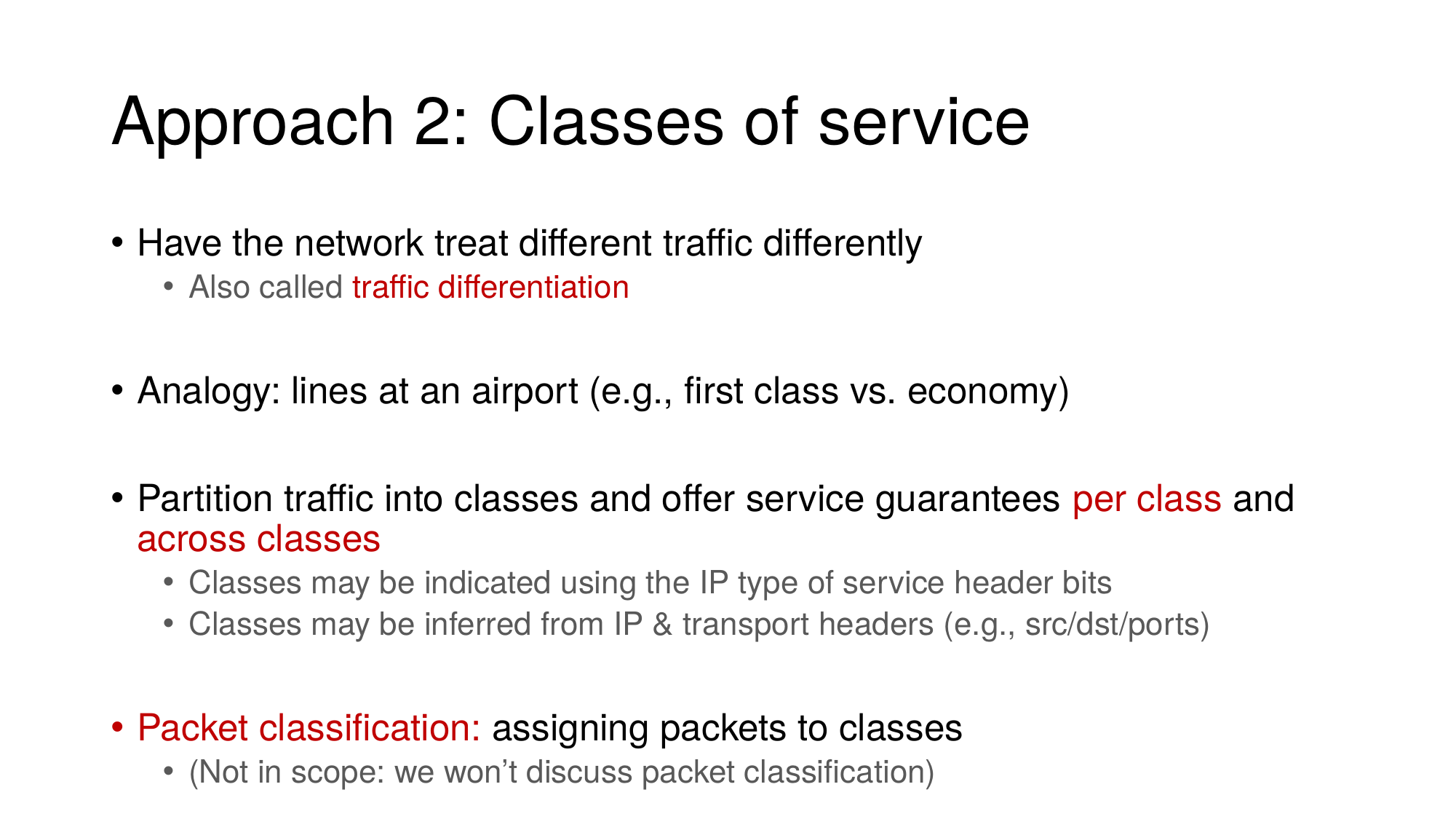

# Approach 2: Classes of service
Have the network treat different traffic differently
Also called traffic differentiation

Analogy: lines at an airport (e.g., first class vs. economy)

Partition traffic into classes and offer service guarantees per class and across classes
Classes may be indicated using the IP type of service header bits
Classes may be inferred from IP & transport headers (e.g., src/dst/ports)

Packet classification: assigning packets to classes
(Not in scope: we won’t discuss packet classification)